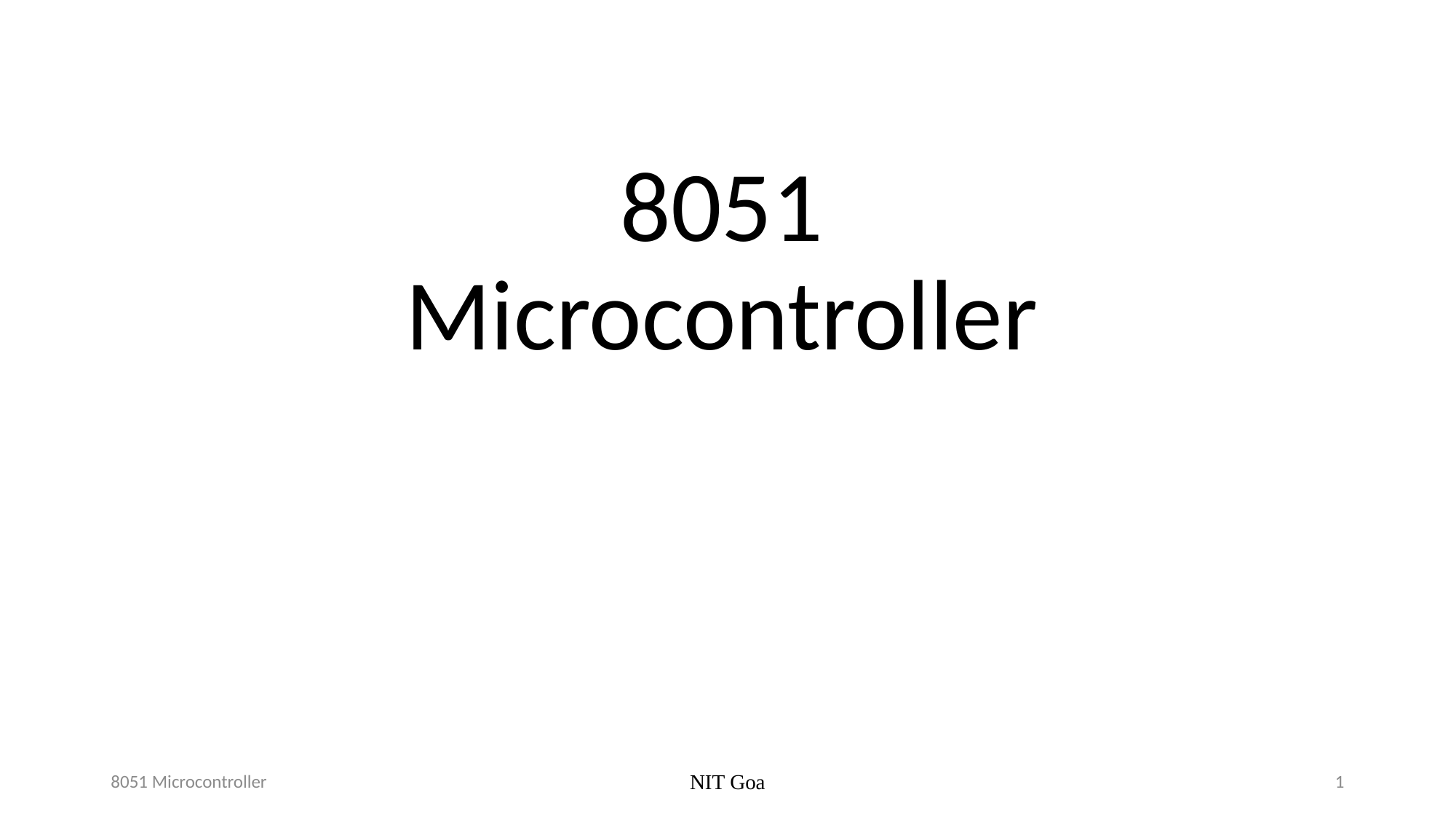

8051 Microcontroller
8051 Microcontroller
NIT Goa
1